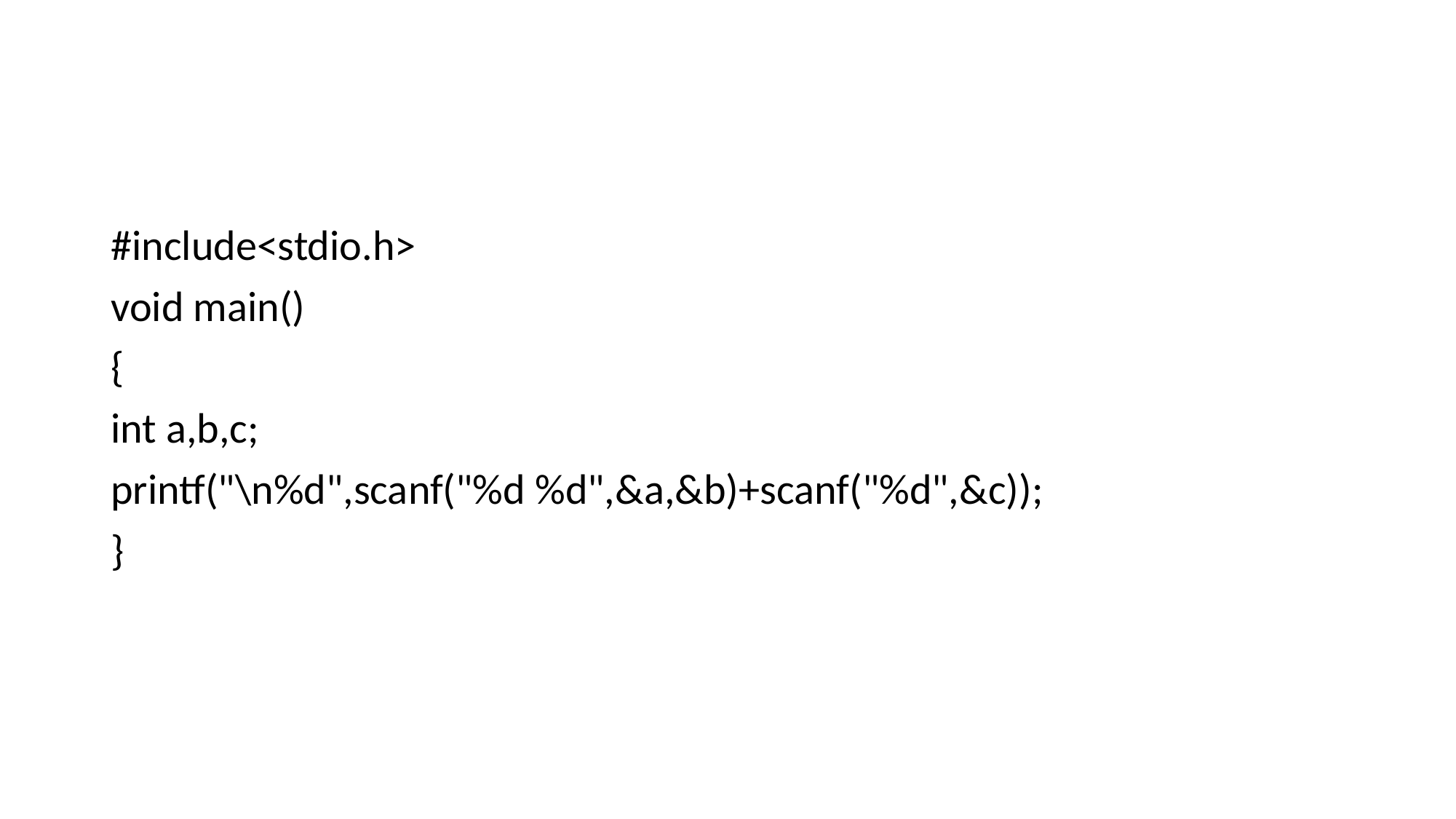

#
#include<stdio.h>
void main()
{
int a,b,c;
printf("\n%d",scanf("%d %d",&a,&b)+scanf("%d",&c));
}